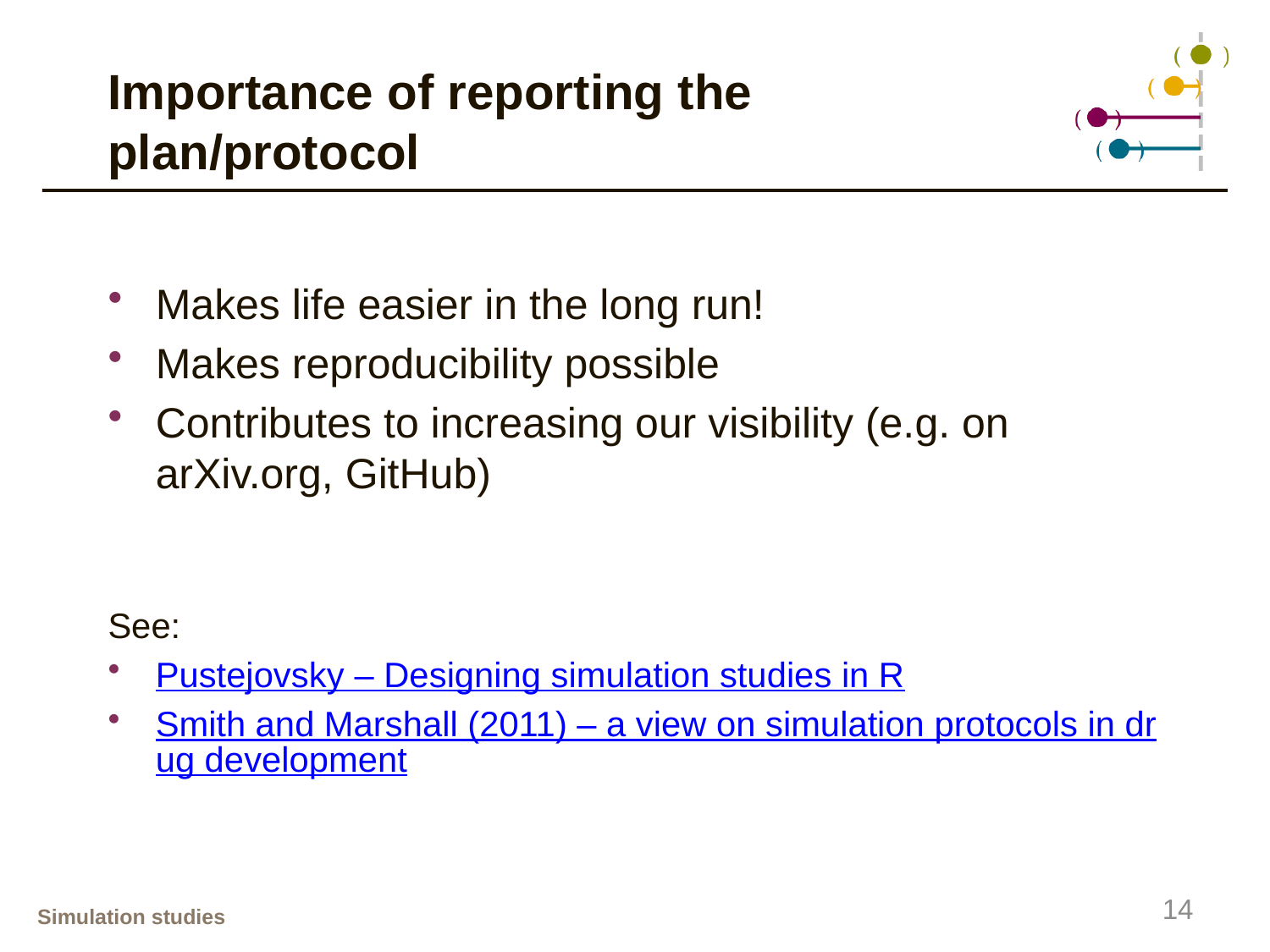

# Importance of reporting the plan/protocol

Makes life easier in the long run!
Makes reproducibility possible
Contributes to increasing our visibility (e.g. on arXiv.org, GitHub)

See:
Pustejovsky – Designing simulation studies in R
Smith and Marshall (2011) – a view on simulation protocols in drug development
14